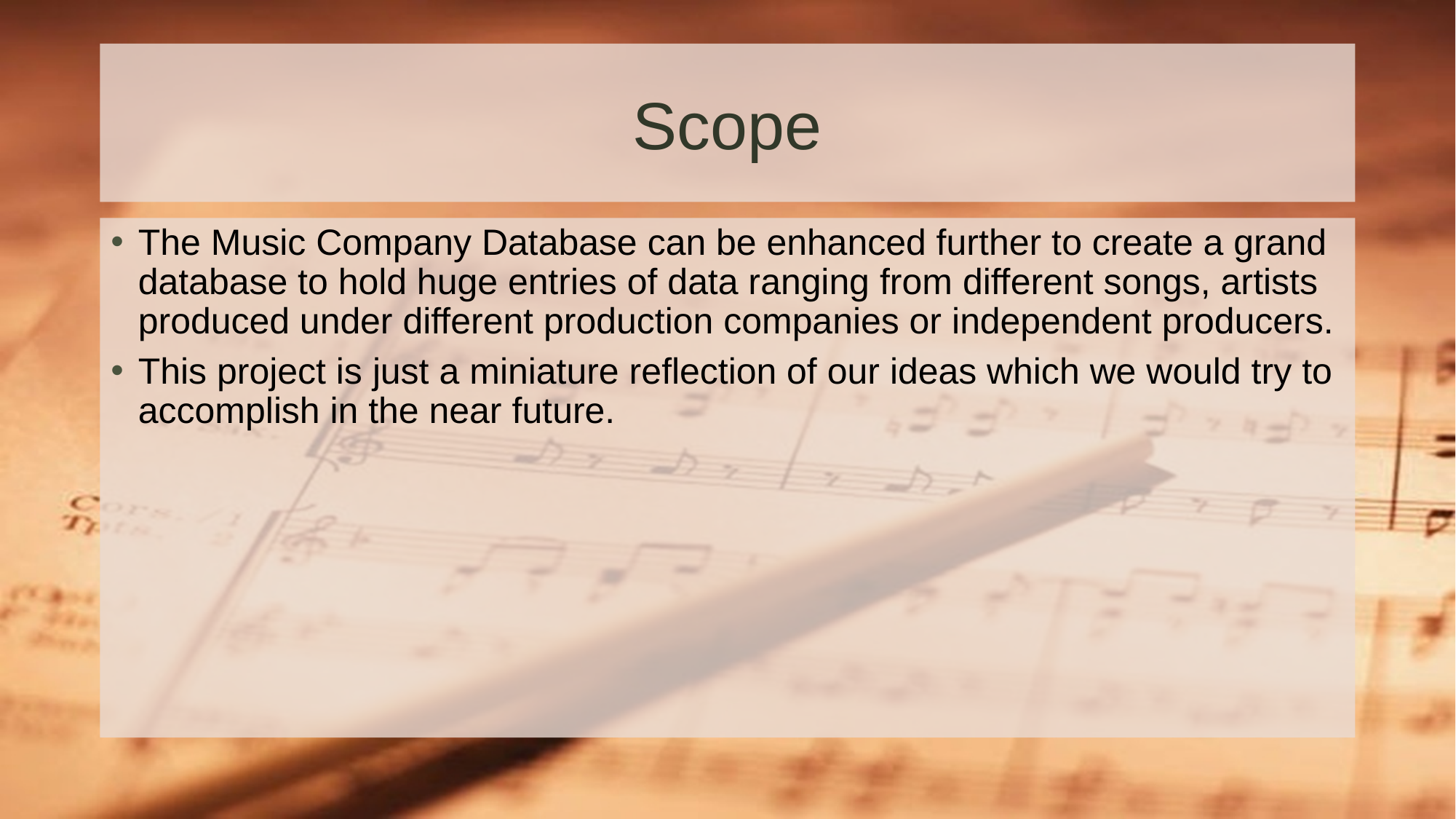

# Scope
The Music Company Database can be enhanced further to create a grand database to hold huge entries of data ranging from different songs, artists produced under different production companies or independent producers.
This project is just a miniature reflection of our ideas which we would try to accomplish in the near future.